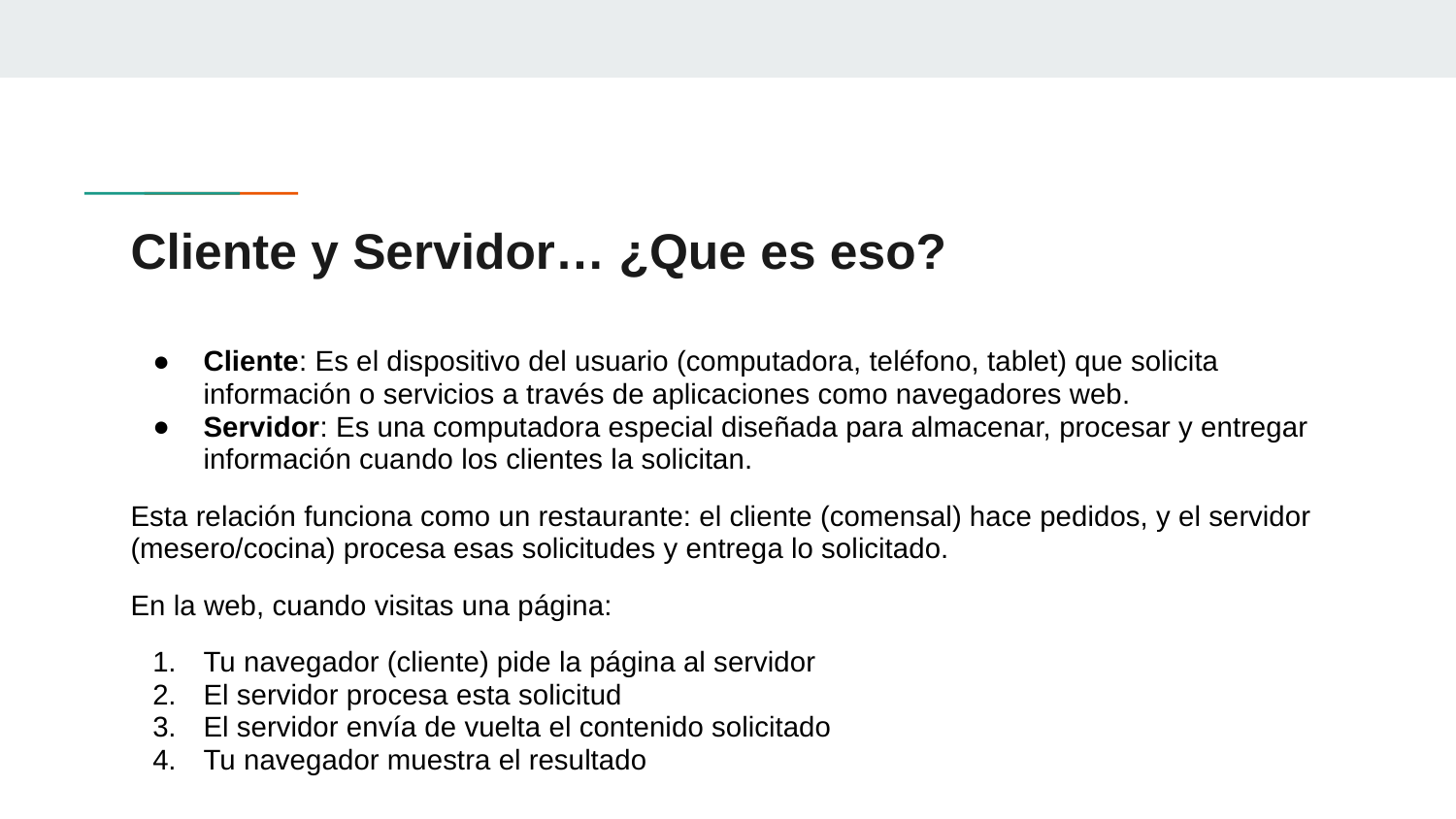

# Cliente y Servidor… ¿Que es eso?
Cliente: Es el dispositivo del usuario (computadora, teléfono, tablet) que solicita información o servicios a través de aplicaciones como navegadores web.
Servidor: Es una computadora especial diseñada para almacenar, procesar y entregar información cuando los clientes la solicitan.
Esta relación funciona como un restaurante: el cliente (comensal) hace pedidos, y el servidor (mesero/cocina) procesa esas solicitudes y entrega lo solicitado.
En la web, cuando visitas una página:
Tu navegador (cliente) pide la página al servidor
El servidor procesa esta solicitud
El servidor envía de vuelta el contenido solicitado
Tu navegador muestra el resultado